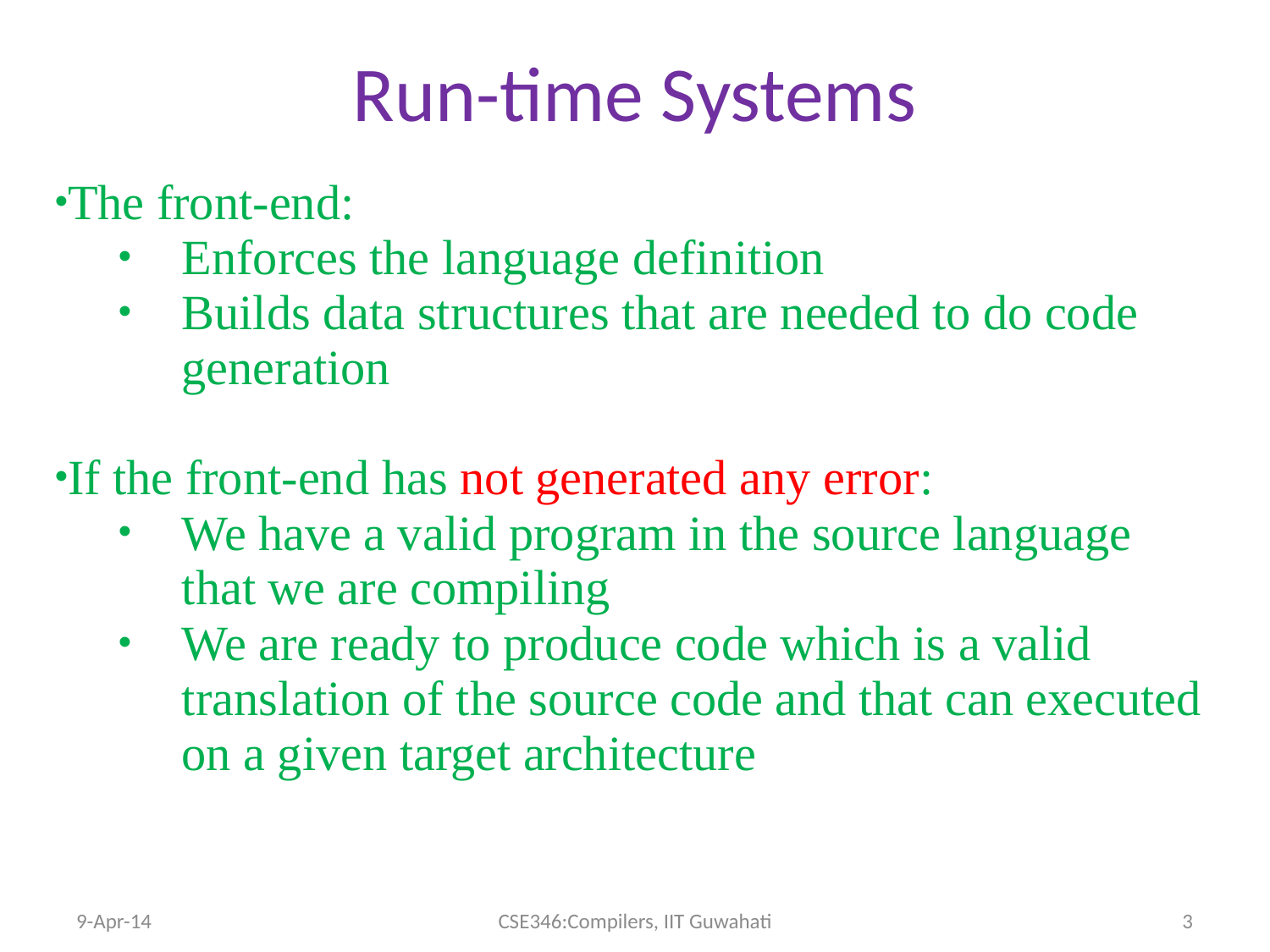

Run-time Systems
The front-end:
Enforces the language definition
Builds data structures that are needed to do code generation

If the front-end has not generated any error:
We have a valid program in the source language that we are compiling
We are ready to produce code which is a valid translation of the source code and that can executed on a given target architecture

9-Apr-14
CSE346:Compilers, IIT Guwahati
3